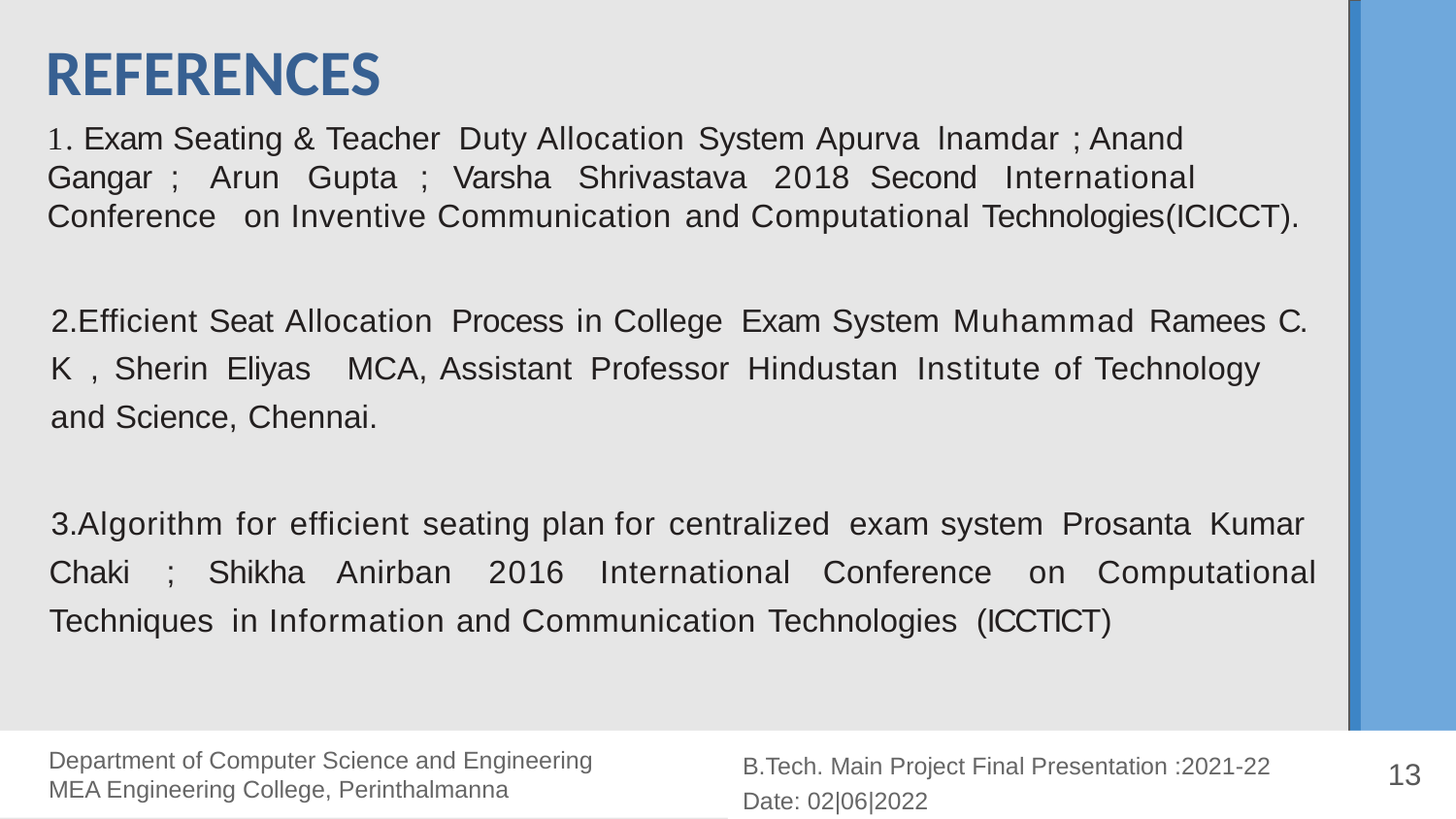

REFERENCES
1. Exam Seating & Teacher  Duty Allocation System Apurva  lnamdar ;Anand Gangar  ;  Arun   Gupta  ;  Varsha   Shrivastava   2018  Second   International  Conference   on Inventive Communication and Computational Technologies(ICICCT).

Efficient Seat Allocation  Process in College  Exam System Muhammad Ramees C. K  , Sherin  Eliyas    MCA, Assistant  Professor  Hindustan  Institute of Technology and Science, Chennai.

Algorithm for efficient seating plan for centralized  exam system  Prosanta  Kumar Chaki    ;   Shikha   Anirban    2016    International   Conference    on   Computational Techniques  in Information and Communication Technologies  (ICCTICT)

     Department of Computer Science and Engineering
     MEA Engineering College, Perinthalmanna
B.Tech. Main Project Final Presentation :2021-22
Date: 02|06|2022
13